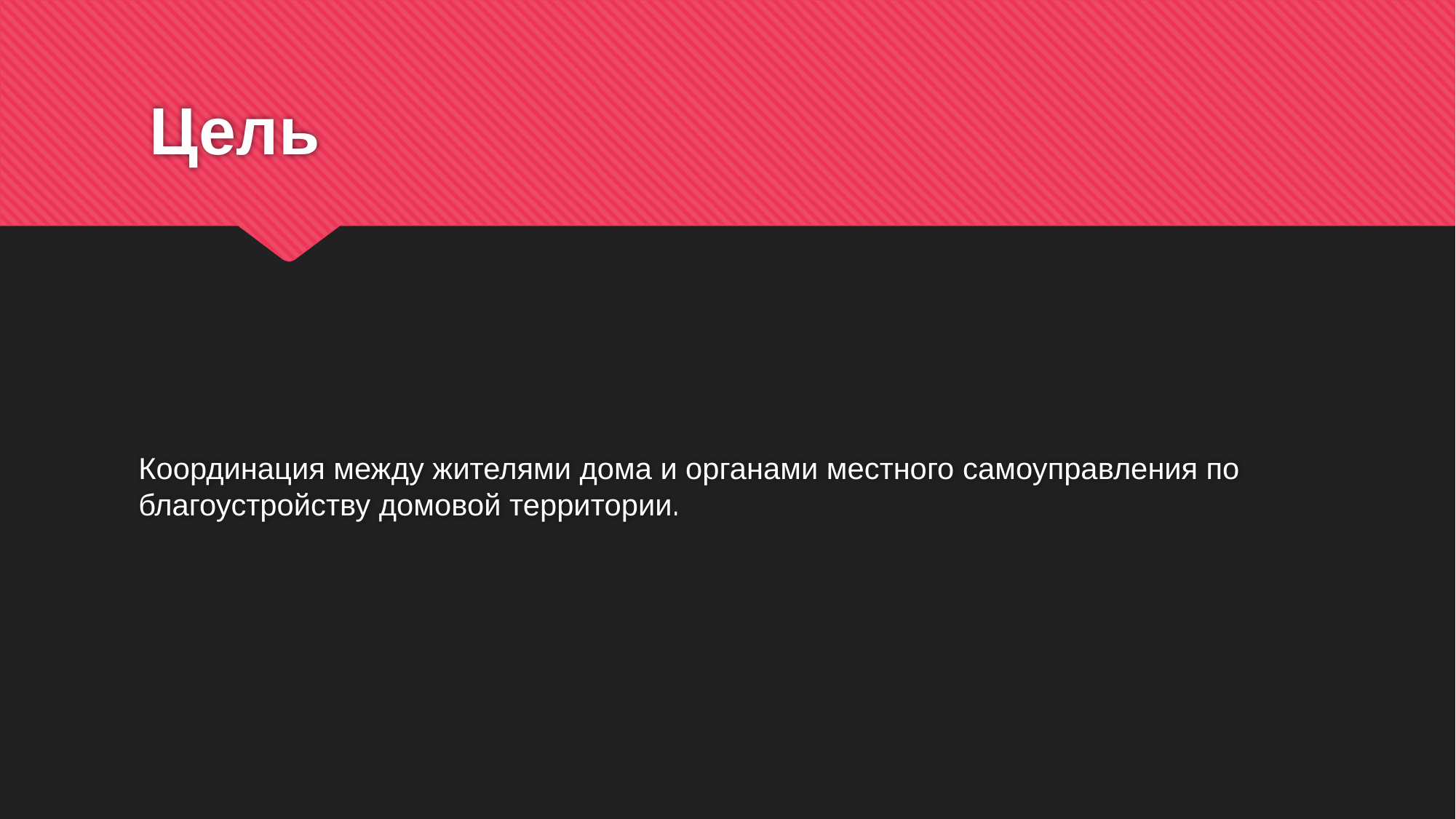

# Цель
Координация между жителями дома и органами местного самоуправления по благоустройству домовой территории.